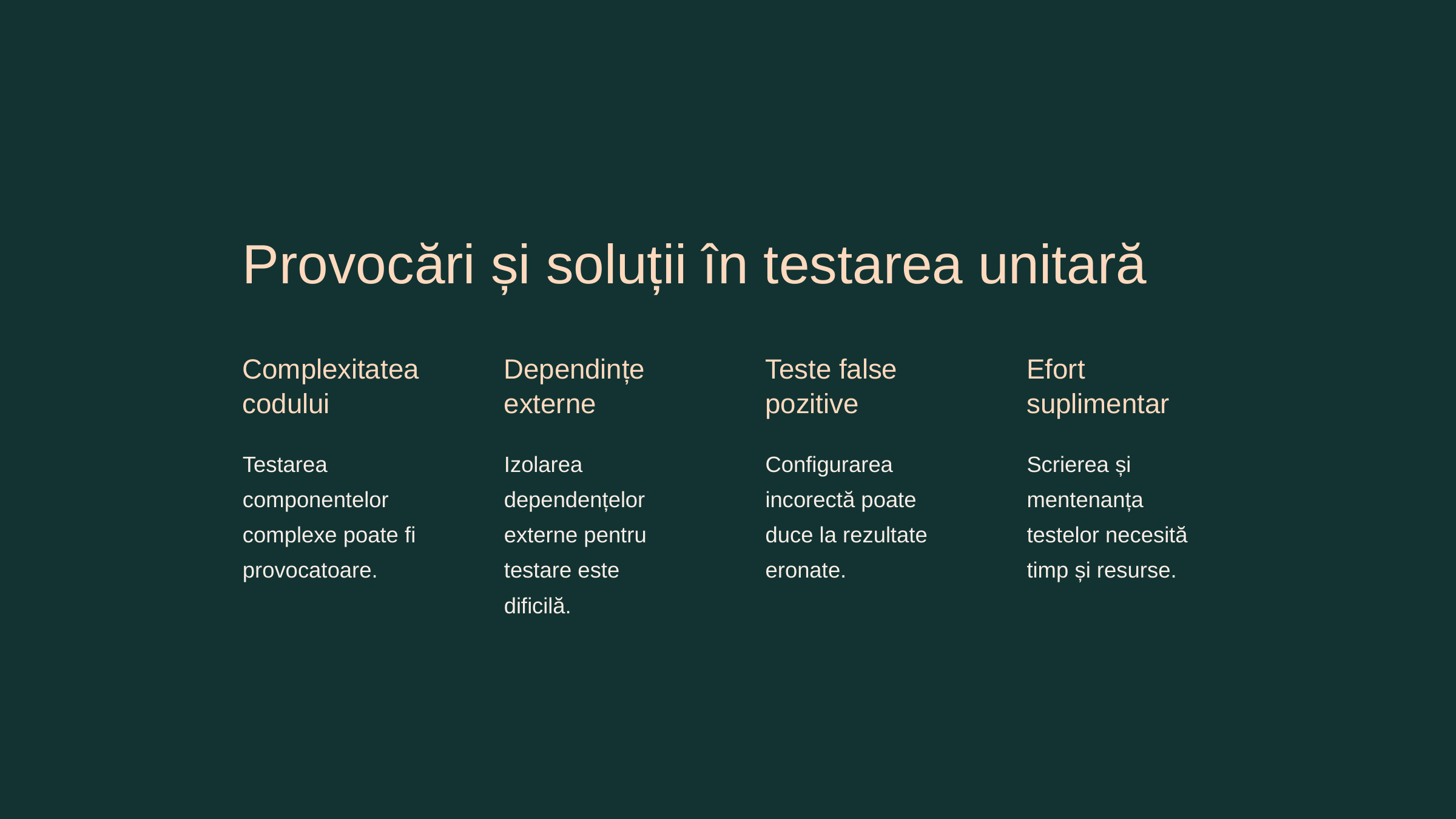

Provocări și soluții în testarea unitară
Complexitatea codului
Dependințe externe
Teste false pozitive
Efort suplimentar
Testarea componentelor complexe poate fi provocatoare.
Izolarea dependențelor externe pentru testare este dificilă.
Configurarea incorectă poate duce la rezultate eronate.
Scrierea și mentenanța testelor necesită timp și resurse.